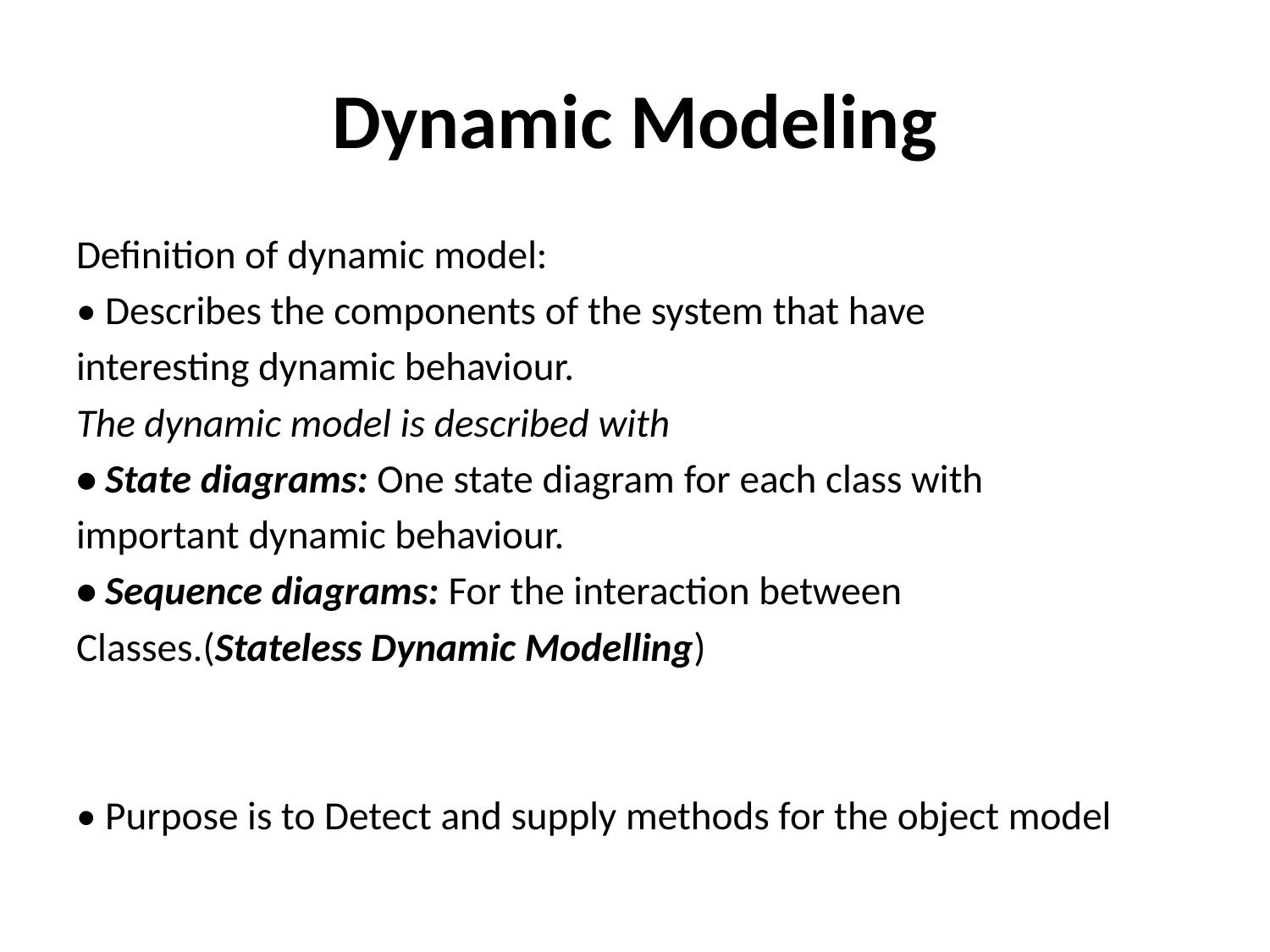

# Dynamic Modeling
Definition of dynamic model:
• Describes the components of the system that have
interesting dynamic behaviour.
The dynamic model is described with
• State diagrams: One state diagram for each class with
important dynamic behaviour.
• Sequence diagrams: For the interaction between
Classes.(Stateless Dynamic Modelling)

• Purpose is to Detect and supply methods for the object model